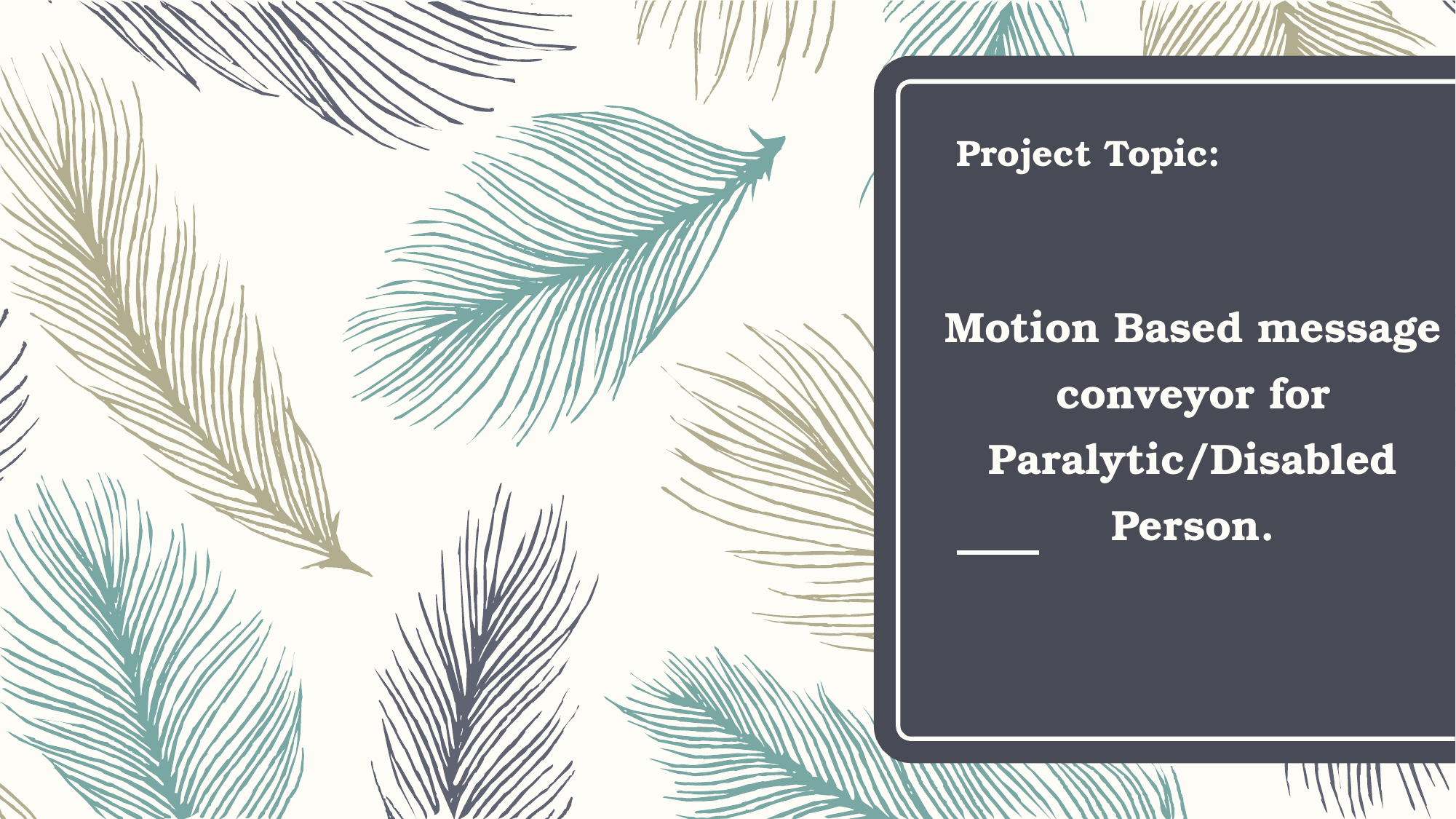

# Project Topic:
Motion Based message conveyor for Paralytic/Disabled Person.